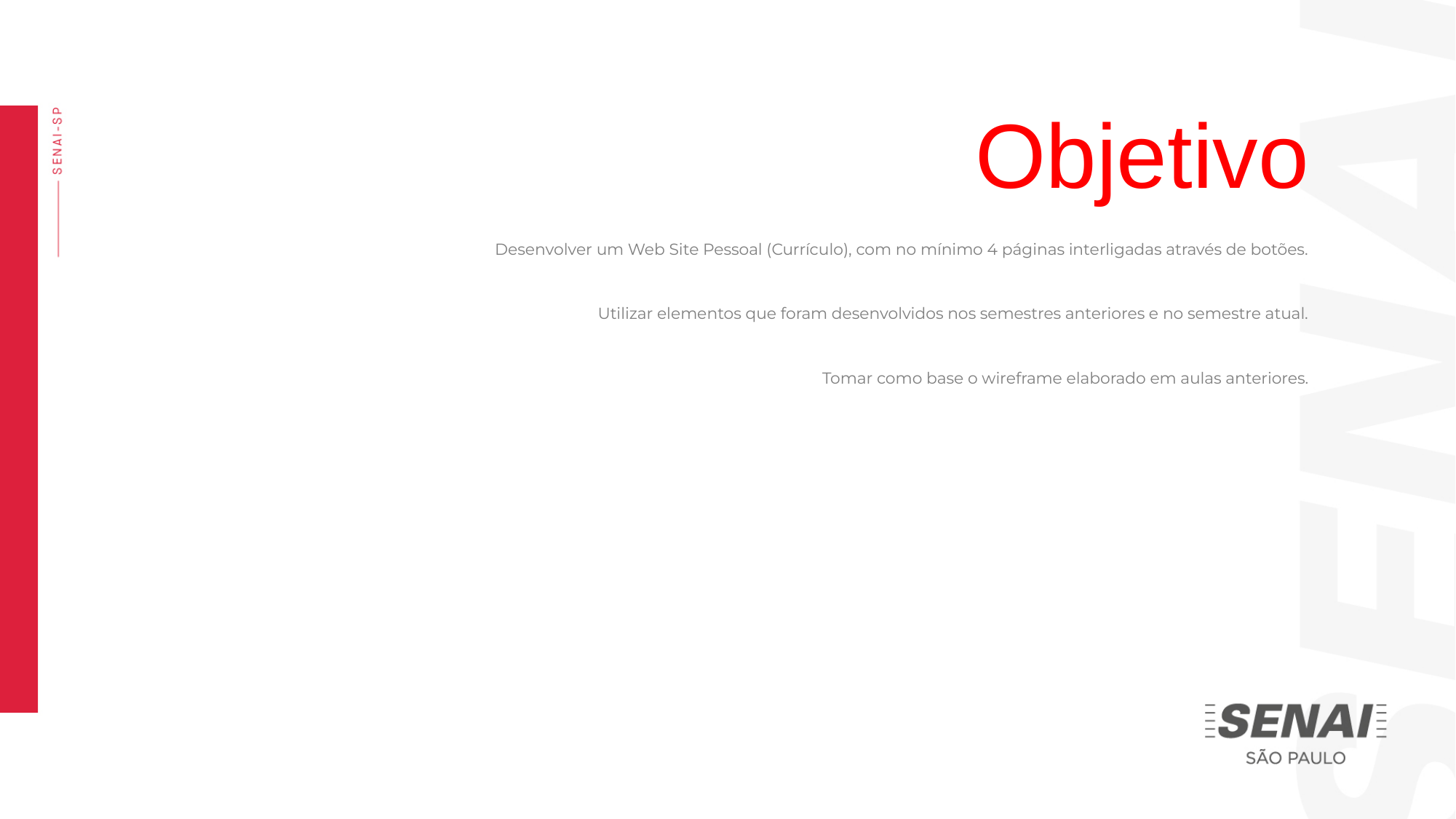

Objetivo
Desenvolver um Web Site Pessoal (Currículo), com no mínimo 4 páginas interligadas através de botões.

Utilizar elementos que foram desenvolvidos nos semestres anteriores e no semestre atual.

Tomar como base o wireframe elaborado em aulas anteriores.